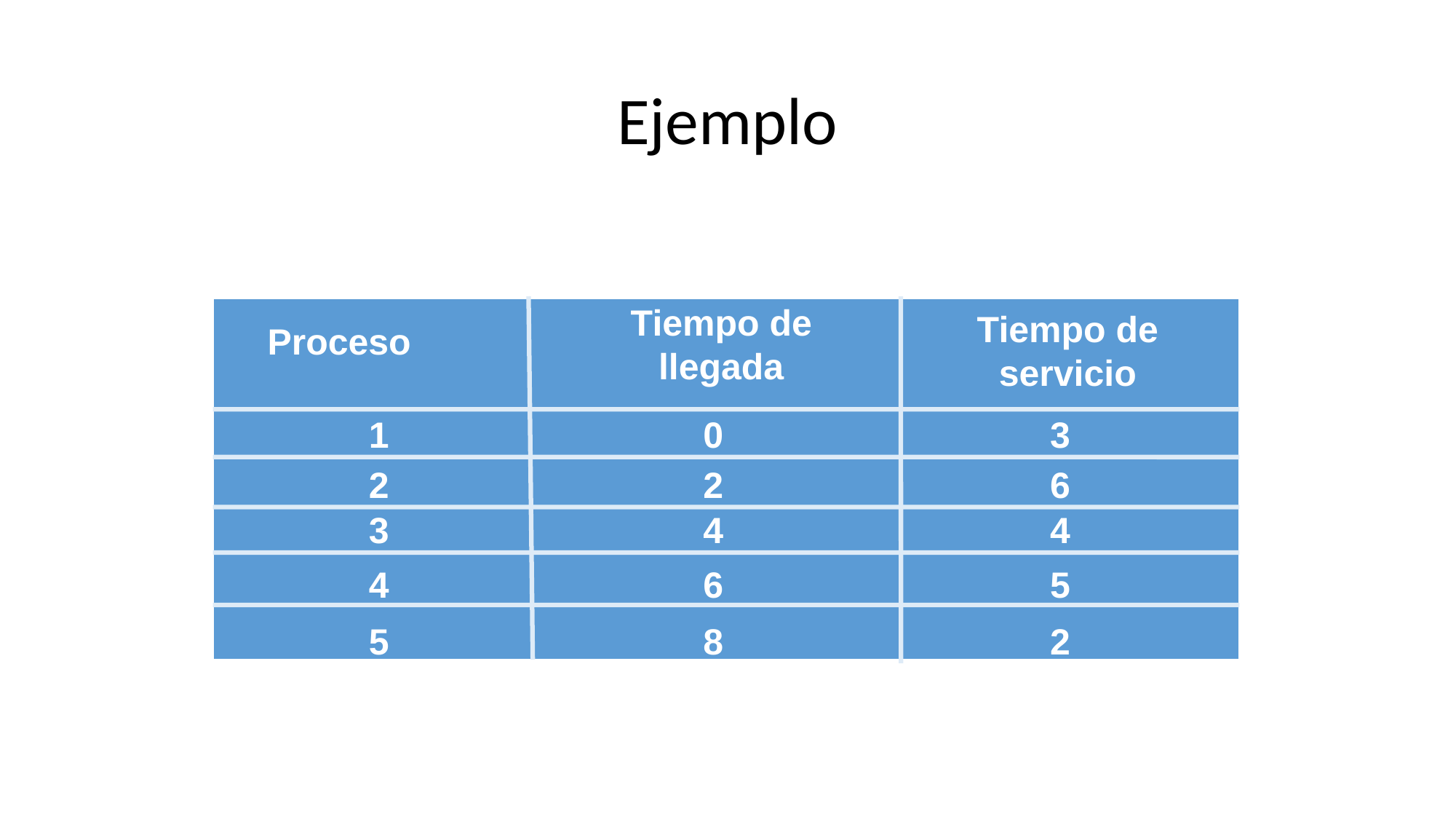

# Ejemplo
Tiempo de
llegada

Tiempo de
servicio
Proceso
1
0
3

2
2
6

3
4
4

4
6
5

5
8
2